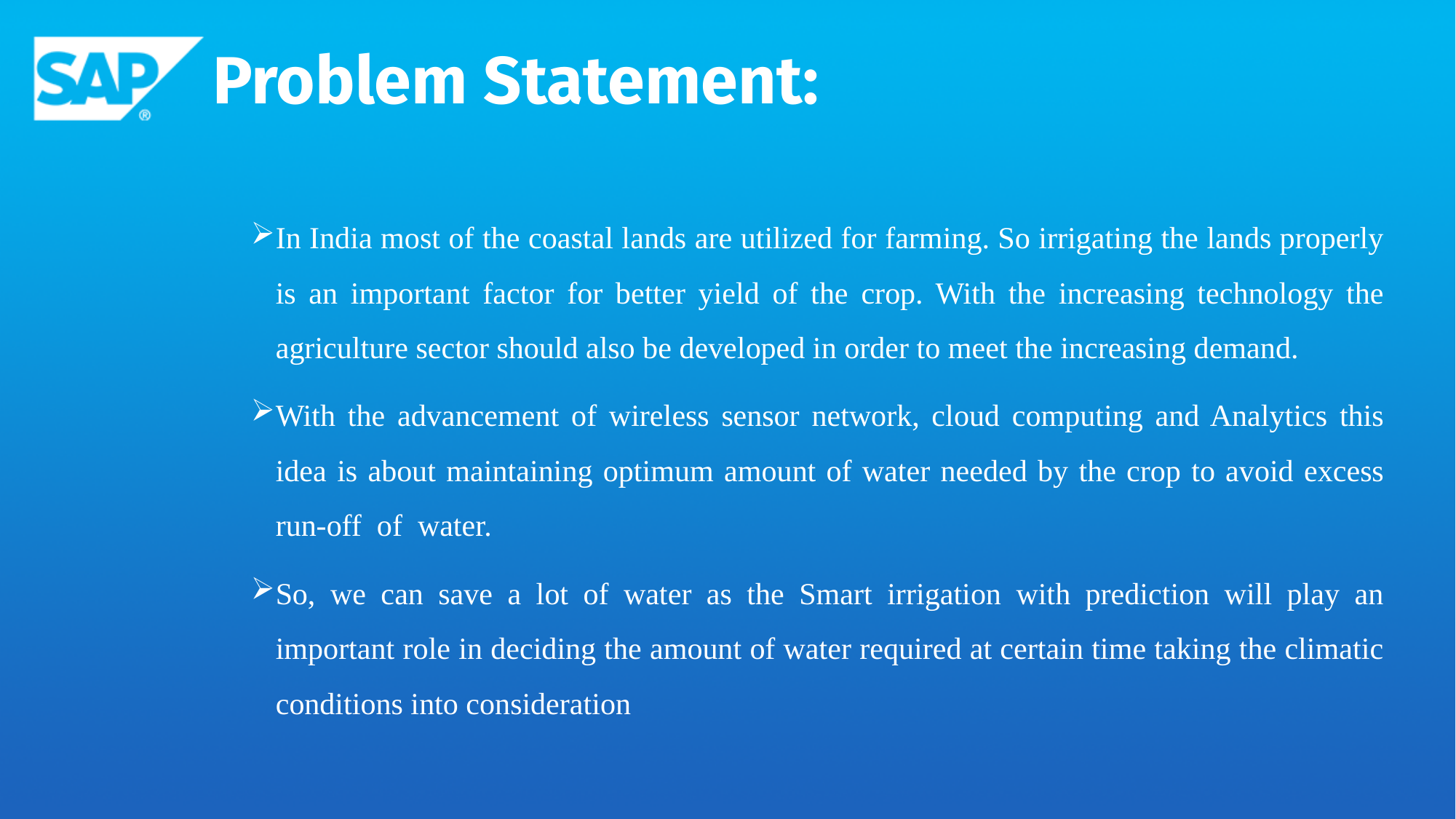

# Problem Statement:
In India most of the coastal lands are utilized for farming. So irrigating the lands properly is an important factor for better yield of the crop. With the increasing technology the agriculture sector should also be developed in order to meet the increasing demand.
With the advancement of wireless sensor network, cloud computing and Analytics this idea is about maintaining optimum amount of water needed by the crop to avoid excess run-off  of  water.
So, we can save a lot of water as the Smart irrigation with prediction will play an important role in deciding the amount of water required at certain time taking the climatic conditions into consideration